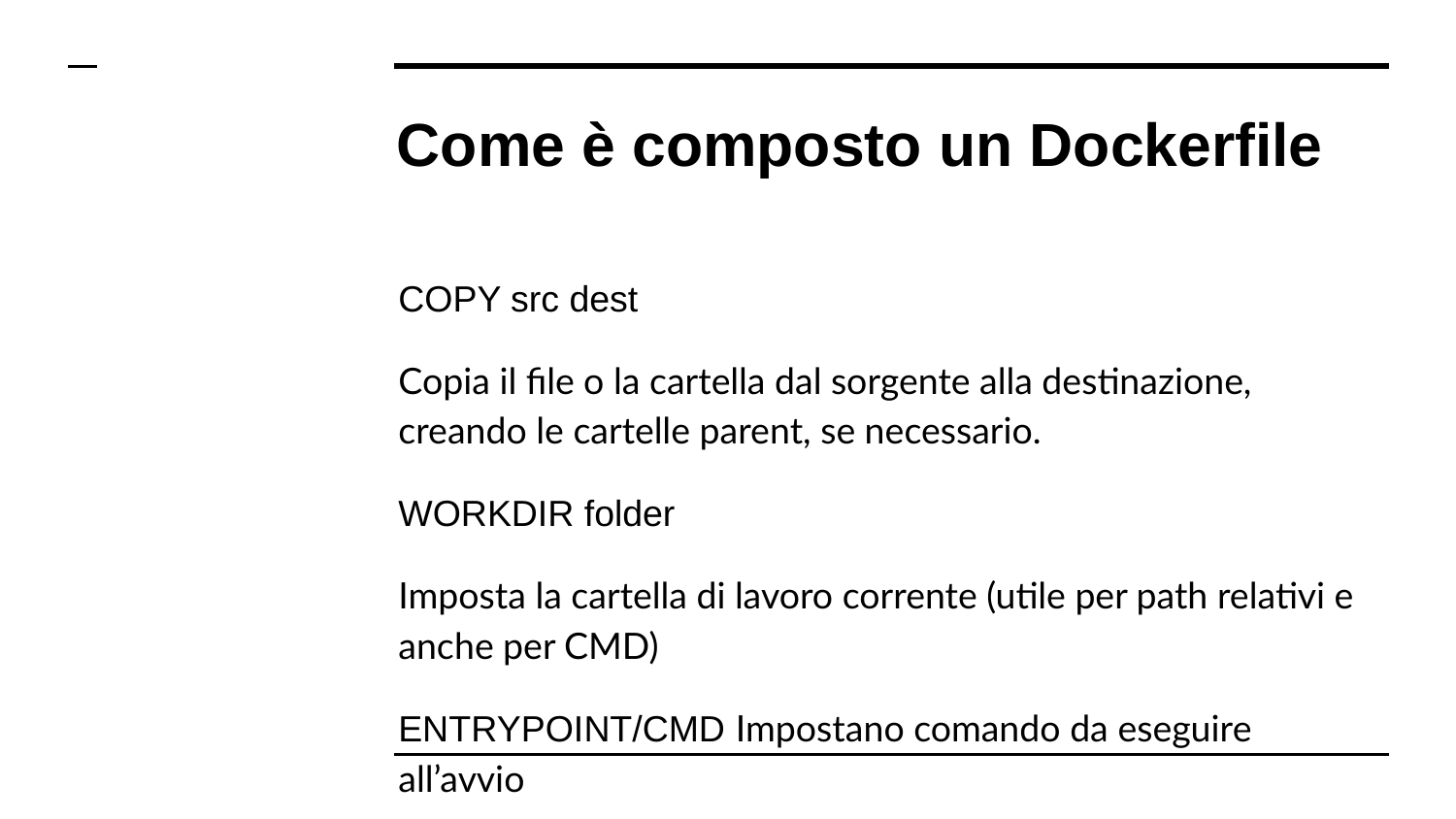

# Come è composto un Dockerfile
COPY src dest
Copia il file o la cartella dal sorgente alla destinazione, creando le cartelle parent, se necessario.
WORKDIR folder
Imposta la cartella di lavoro corrente (utile per path relativi e anche per CMD)
ENTRYPOINT/CMD Impostano comando da eseguire all’avvio